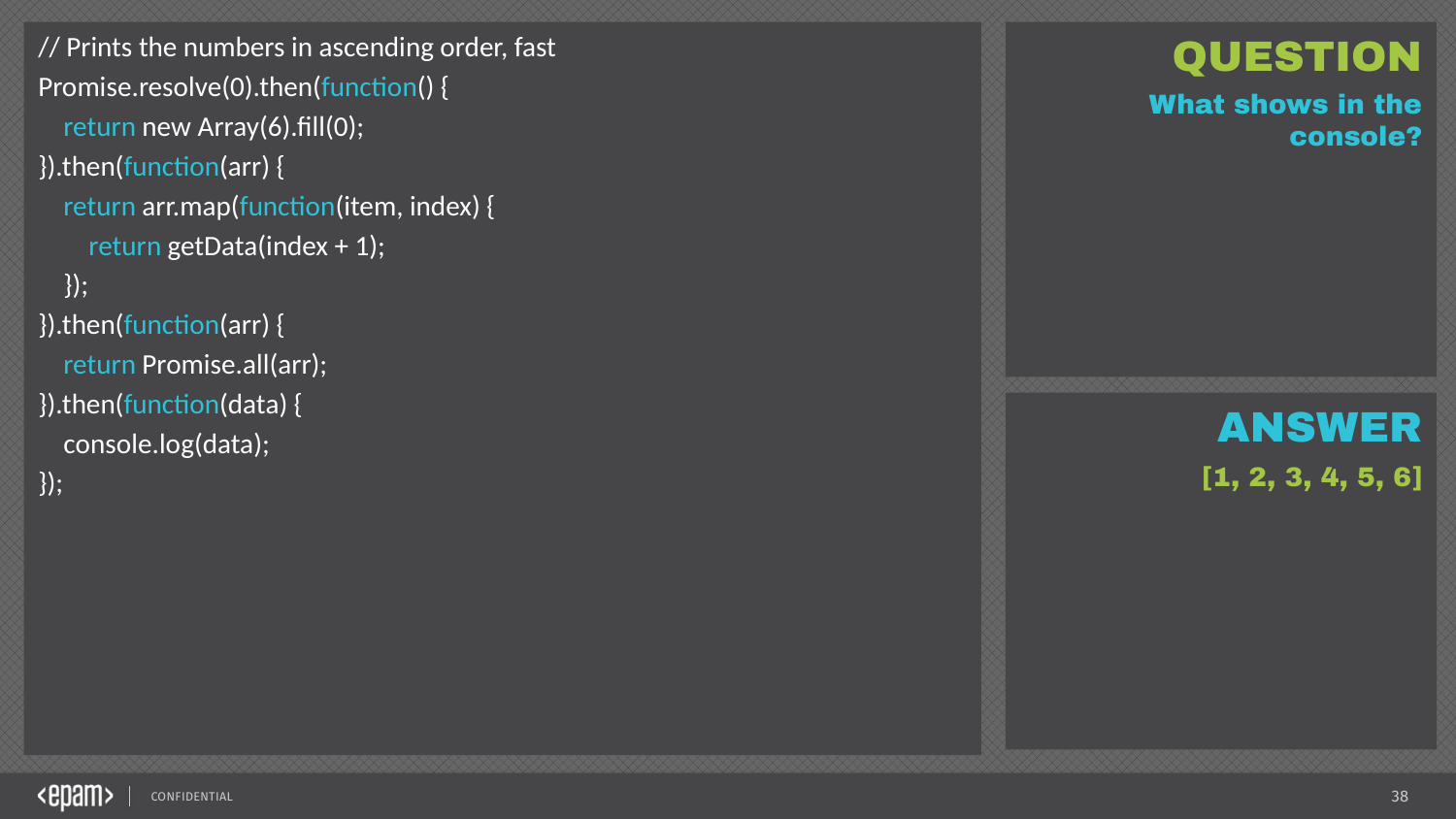

// Prints the numbers in ascending order, fast
Promise.resolve(0).then(function() {
    return new Array(6).fill(0);
}).then(function(arr) {
    return arr.map(function(item, index) {
        return getData(index + 1);
    });
}).then(function(arr) {
    return Promise.all(arr);
}).then(function(data) {
    console.log(data);
});
What shows in the console?

[1, 2, 3, 4, 5, 6]